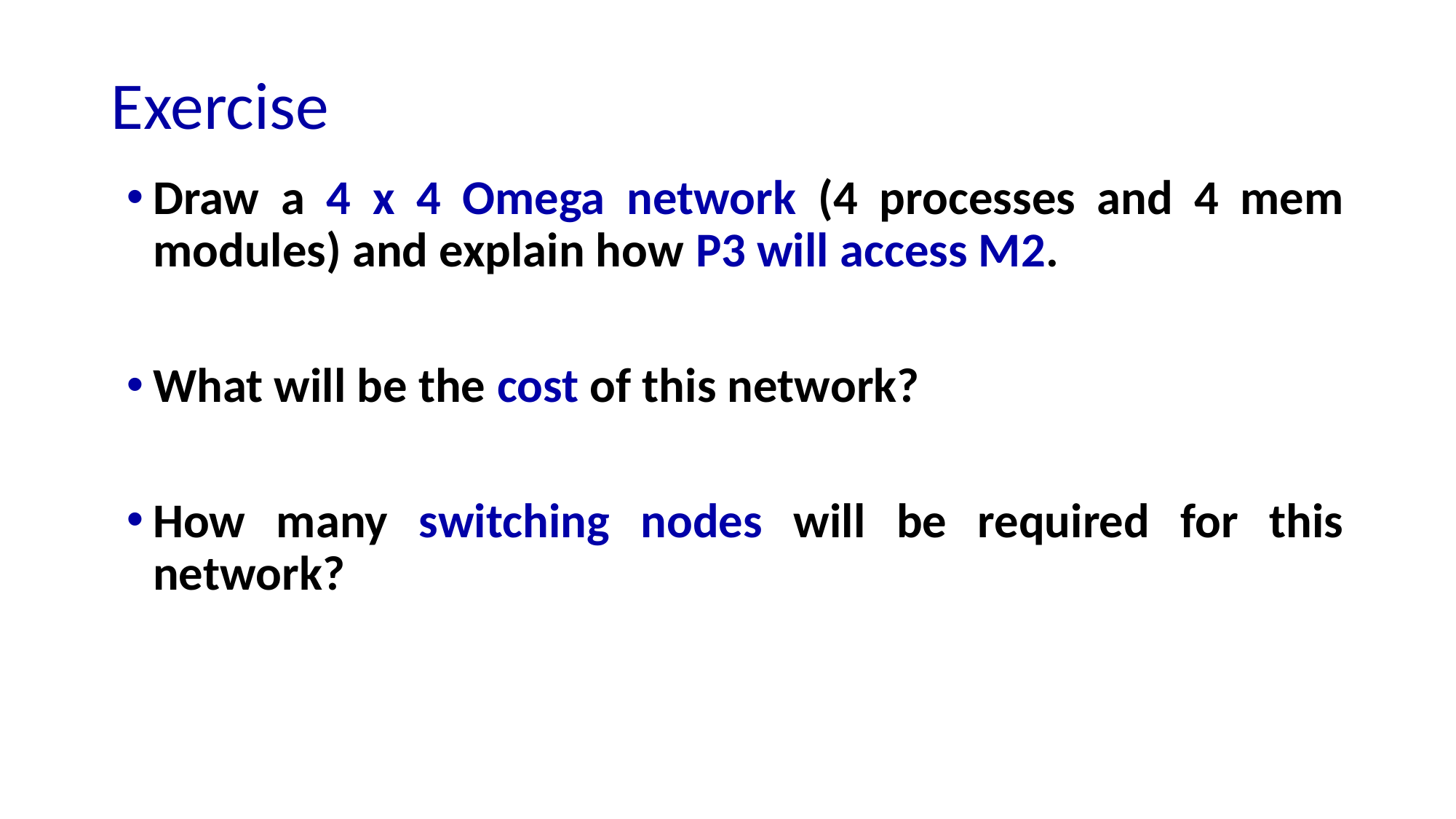

# Exercise
Draw a 4 x 4 Omega network (4 processes and 4 mem modules) and explain how P3 will access M2.

What will be the cost of this network?

How many switching nodes will be required for this network?